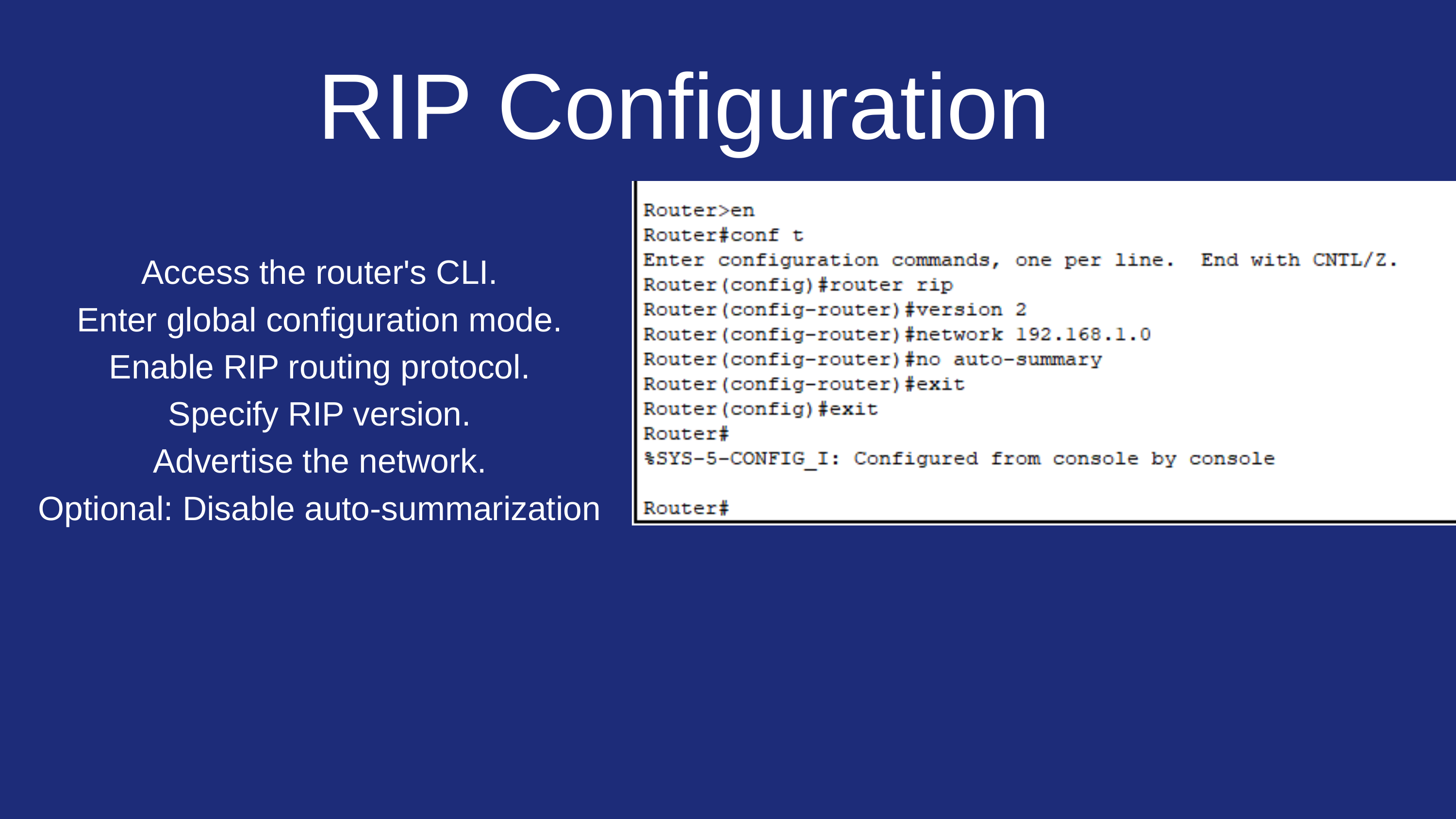

RIP Configuration

Access the router's CLI.
Enter global configuration mode.
Enable RIP routing protocol.
Specify RIP version.
Advertise the network.
Optional: Disable auto-summarization